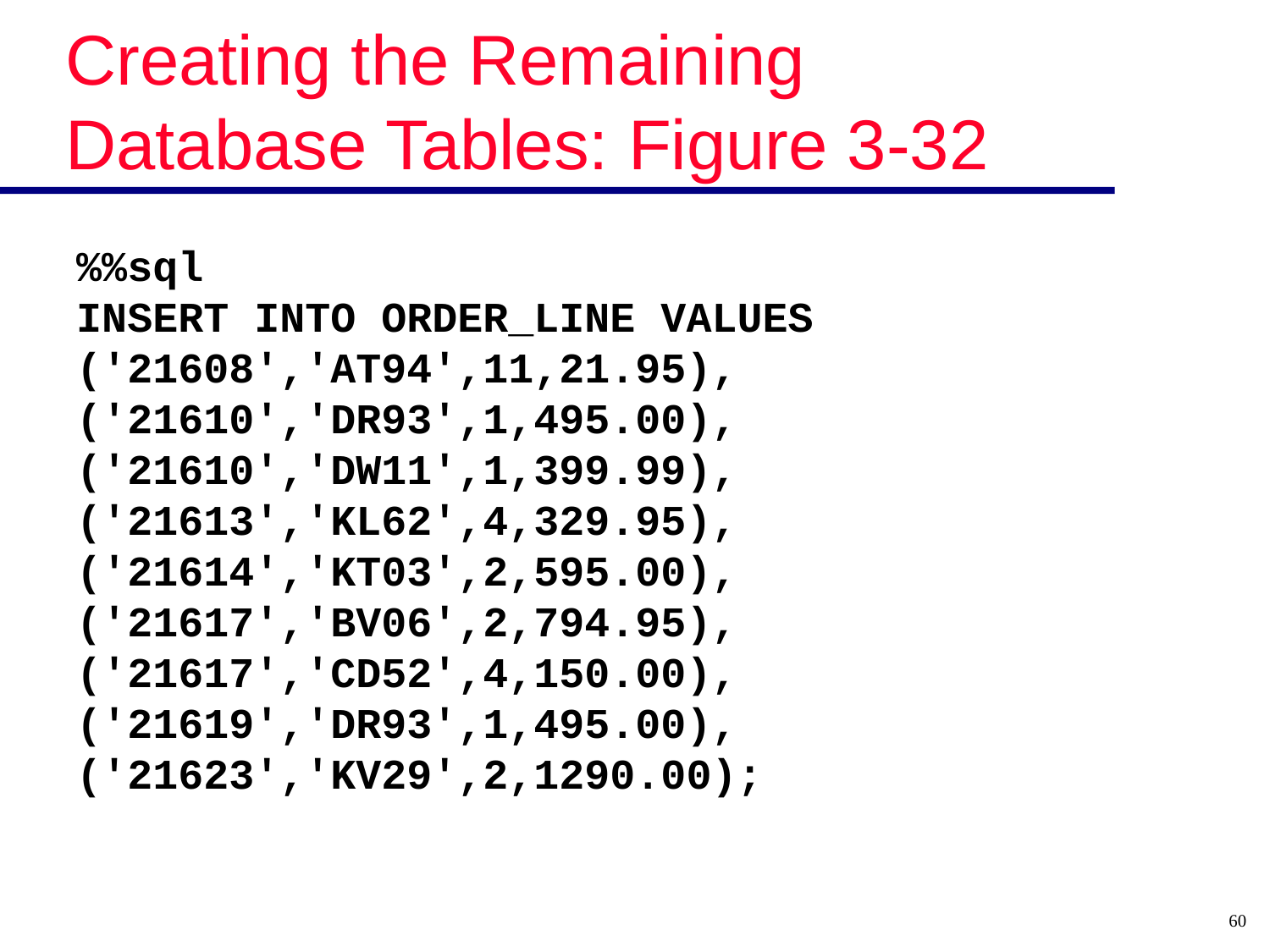

# Creating the Remaining Database Tables: Figure 3-32
%%sql
INSERT INTO ORDER_LINE VALUES
('21608','AT94',11,21.95),
('21610','DR93',1,495.00),
('21610','DW11',1,399.99),
('21613','KL62',4,329.95),
('21614','KT03',2,595.00),
('21617','BV06',2,794.95),
('21617','CD52',4,150.00),
('21619','DR93',1,495.00),
('21623','KV29',2,1290.00);
60